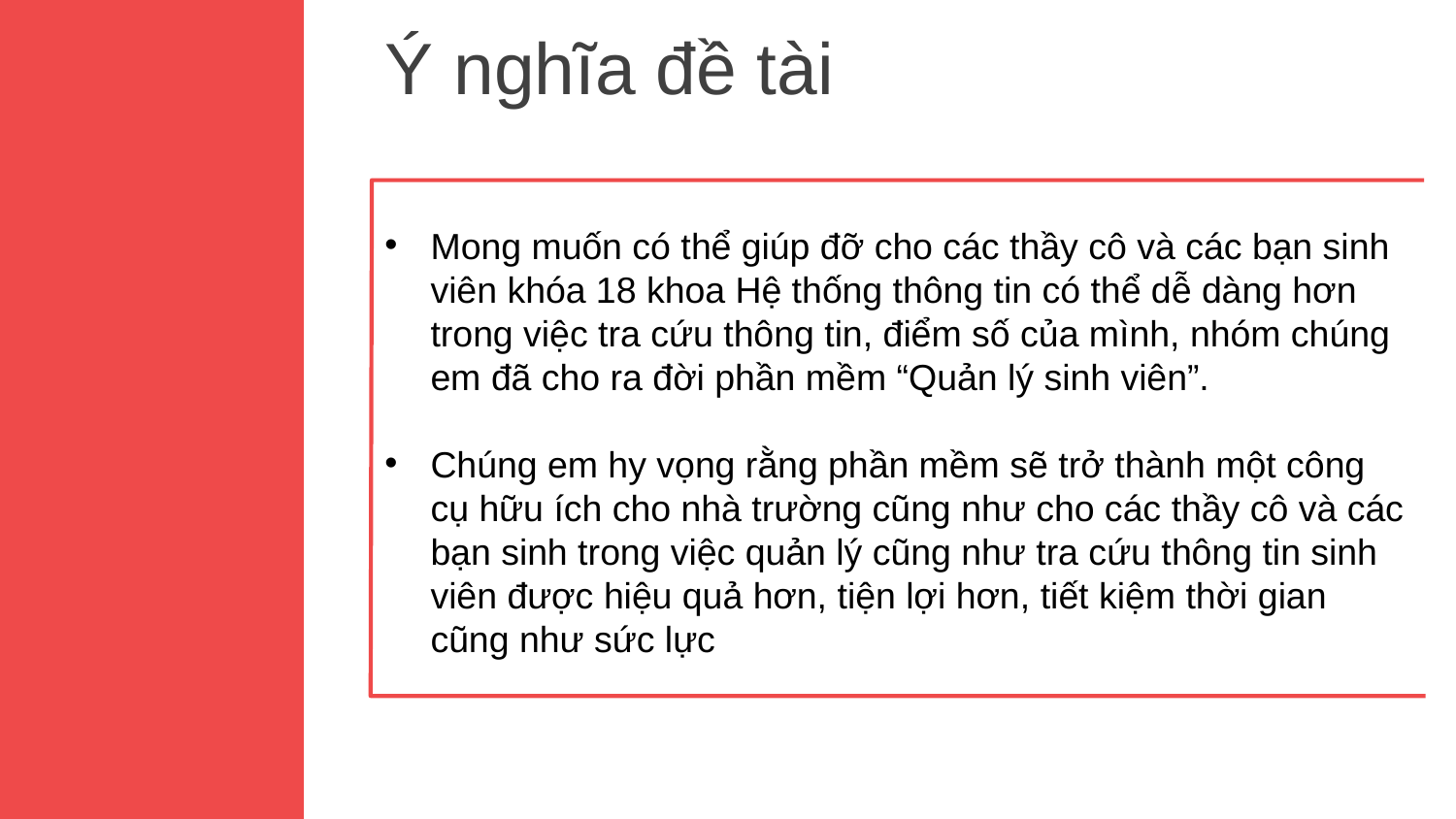

Ý nghĩa đề tài

Mong muốn có thể giúp đỡ cho các thầy cô và các bạn sinh viên khóa 18 khoa Hệ thống thông tin có thể dễ dàng hơn
trong việc tra cứu thông tin, điểm số của mình, nhóm chúng em đã cho ra đời phần mềm “Quản lý sinh viên”.

Chúng em hy vọng rằng phần mềm sẽ trở thành một công
cụ hữu ích cho nhà trường cũng như cho các thầy cô và các bạn sinh trong việc quản lý cũng như tra cứu thông tin sinh
viên được hiệu quả hơn, tiện lợi hơn, tiết kiệm thời gian
cũng như sức lực